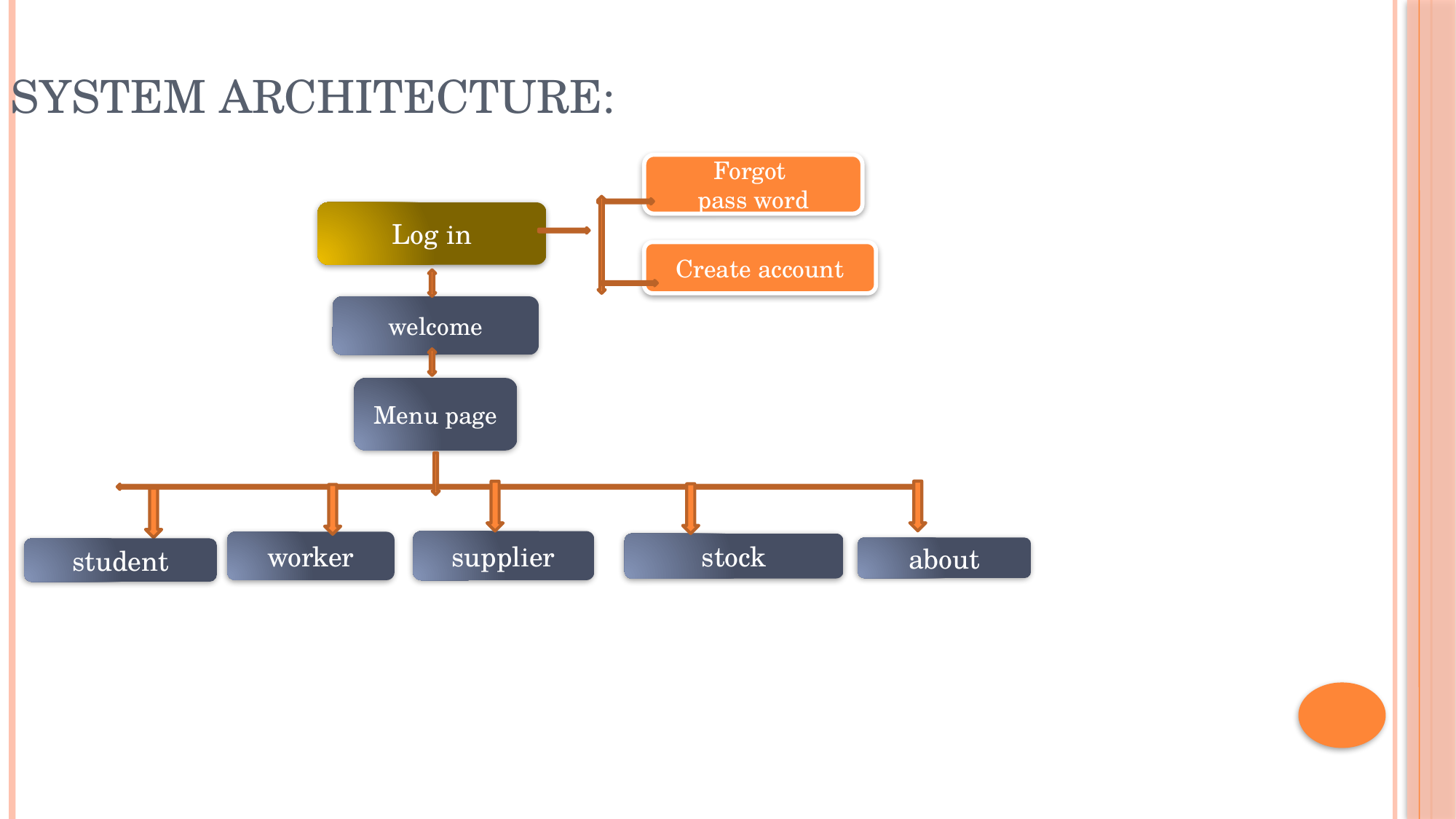

System Architecture:

Forgot
pass word

Log in

Create account

welcome

Menu page
Login

supplier
worker
stock
about
student